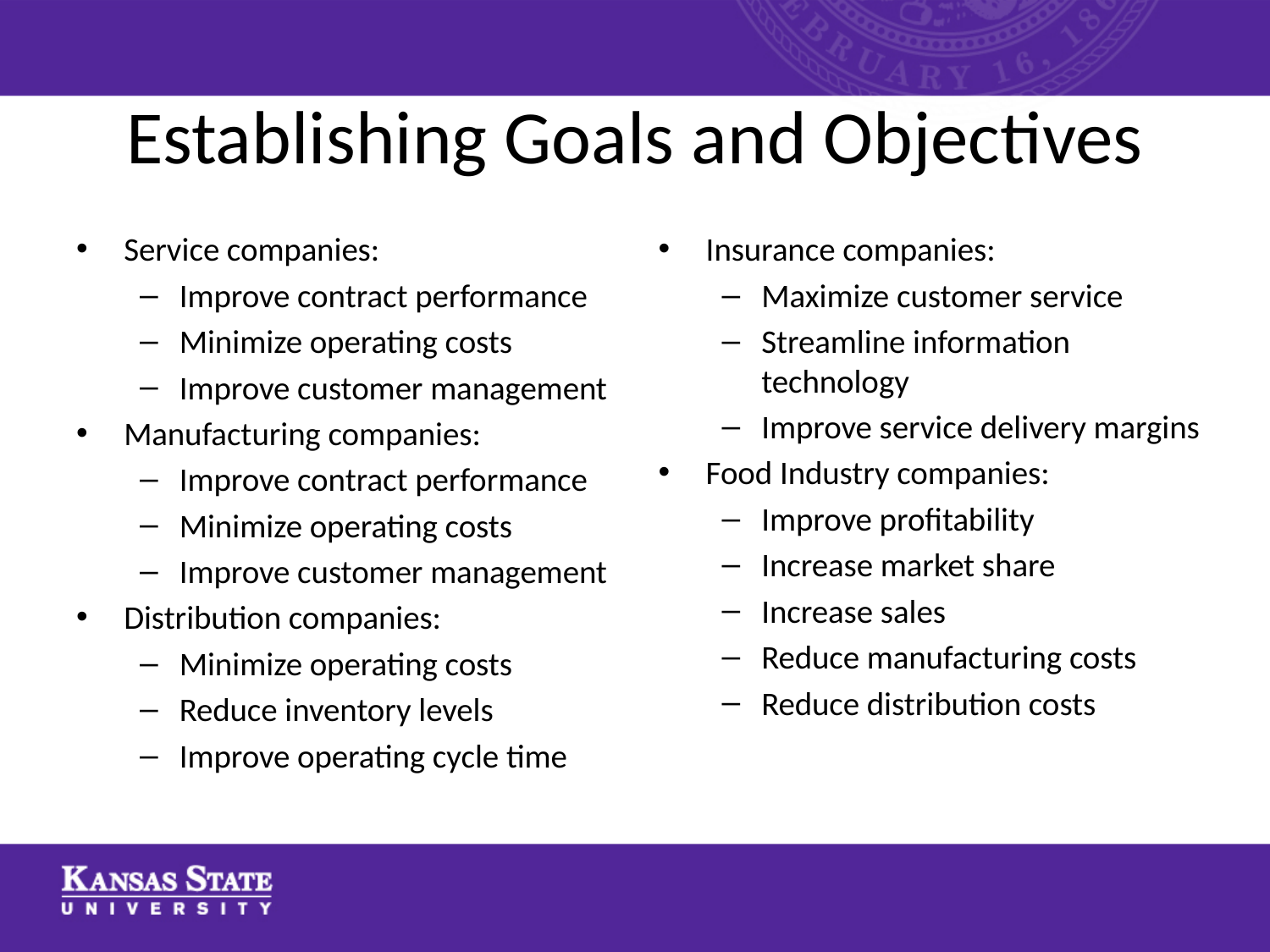

# Establishing Goals and Objectives
Service companies:
Improve contract performance
Minimize operating costs
Improve customer management
Manufacturing companies:
Improve contract performance
Minimize operating costs
Improve customer management
Distribution companies:
Minimize operating costs
Reduce inventory levels
Improve operating cycle time

Insurance companies:
Maximize customer service
Streamline information technology
Improve service delivery margins
Food Industry companies:
Improve profitability
Increase market share
Increase sales
Reduce manufacturing costs
Reduce distribution costs